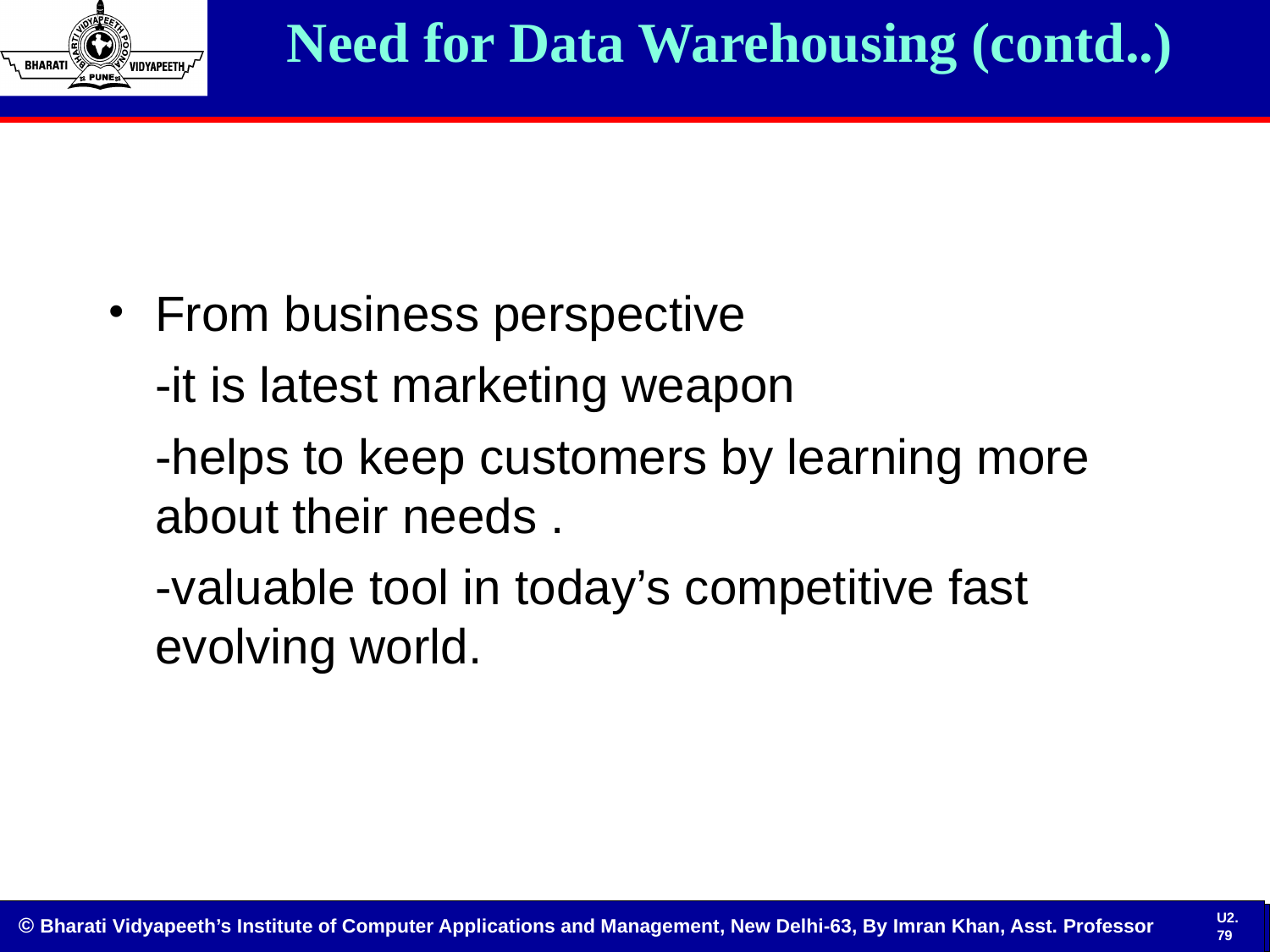

# Need for Data Warehousing (contd..)
From business perspective
	-it is latest marketing weapon
	-helps to keep customers by learning more  about their needs .
	-valuable tool in today’s competitive fast evolving world.